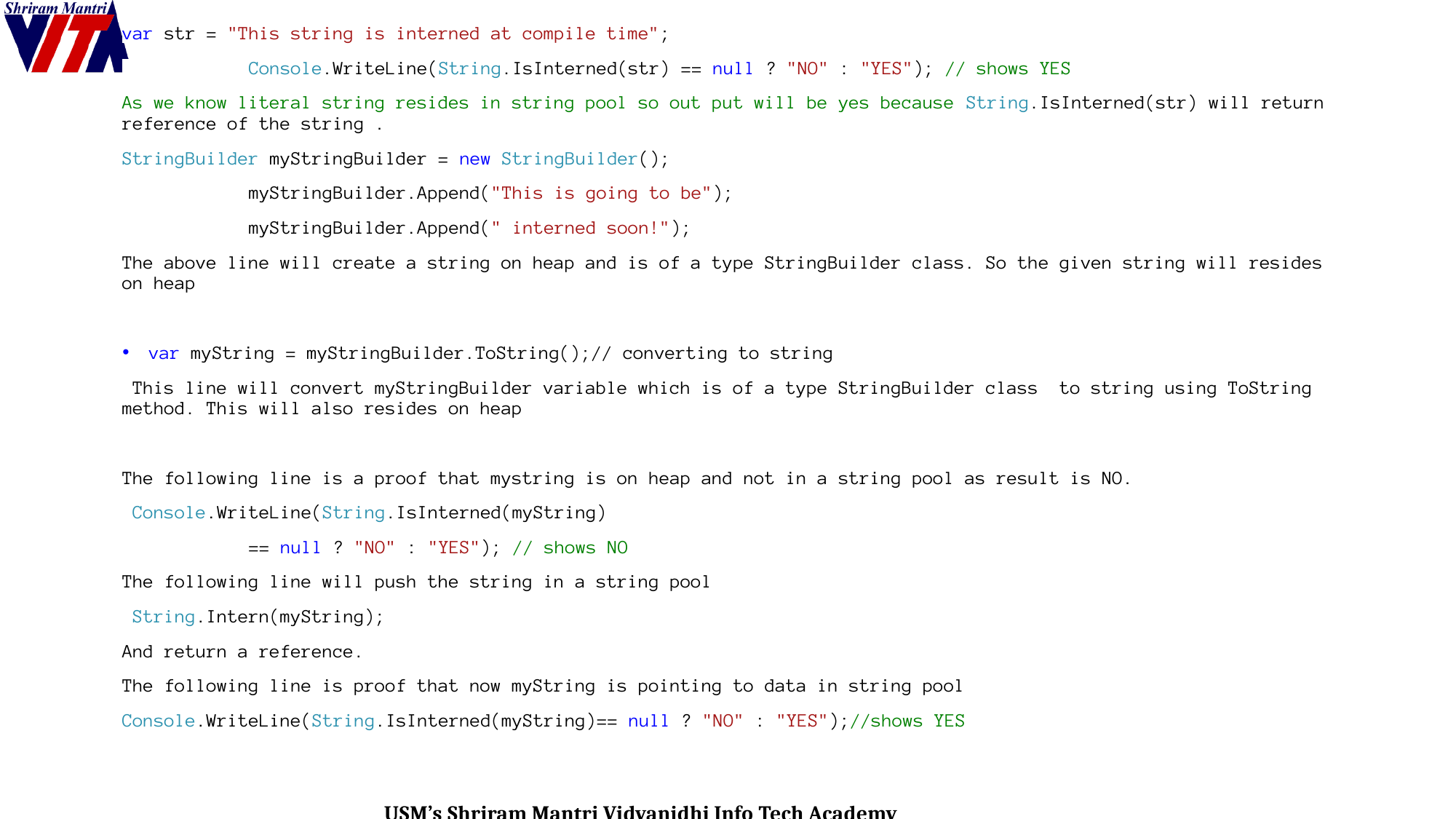

var str = "This string is interned at compile time";
            Console.WriteLine(String.IsInterned(str) == null ? "NO" : "YES"); // shows YES
As we know literal string resides in string pool so out put will be yes because String.IsInterned(str) will return reference of the string .
StringBuilder myStringBuilder = new StringBuilder();
            myStringBuilder.Append("This is going to be");
            myStringBuilder.Append(" interned soon!");
The above line will create a string on heap and is of a type StringBuilder class. So the given string will resides on heap

var myString = myStringBuilder.ToString();// converting to string
 This line will convert myStringBuilder variable which is of a type StringBuilder class  to string using ToString method. This will also resides on heap

The following line is a proof that mystring is on heap and not in a string pool as result is NO.
 Console.WriteLine(String.IsInterned(myString)
            == null ? "NO" : "YES"); // shows NO
The following line will push the string in a string pool
 String.Intern(myString);
And return a reference.
The following line is proof that now myString is pointing to data in string pool
Console.WriteLine(String.IsInterned(myString)== null ? "NO" : "YES");//shows YES